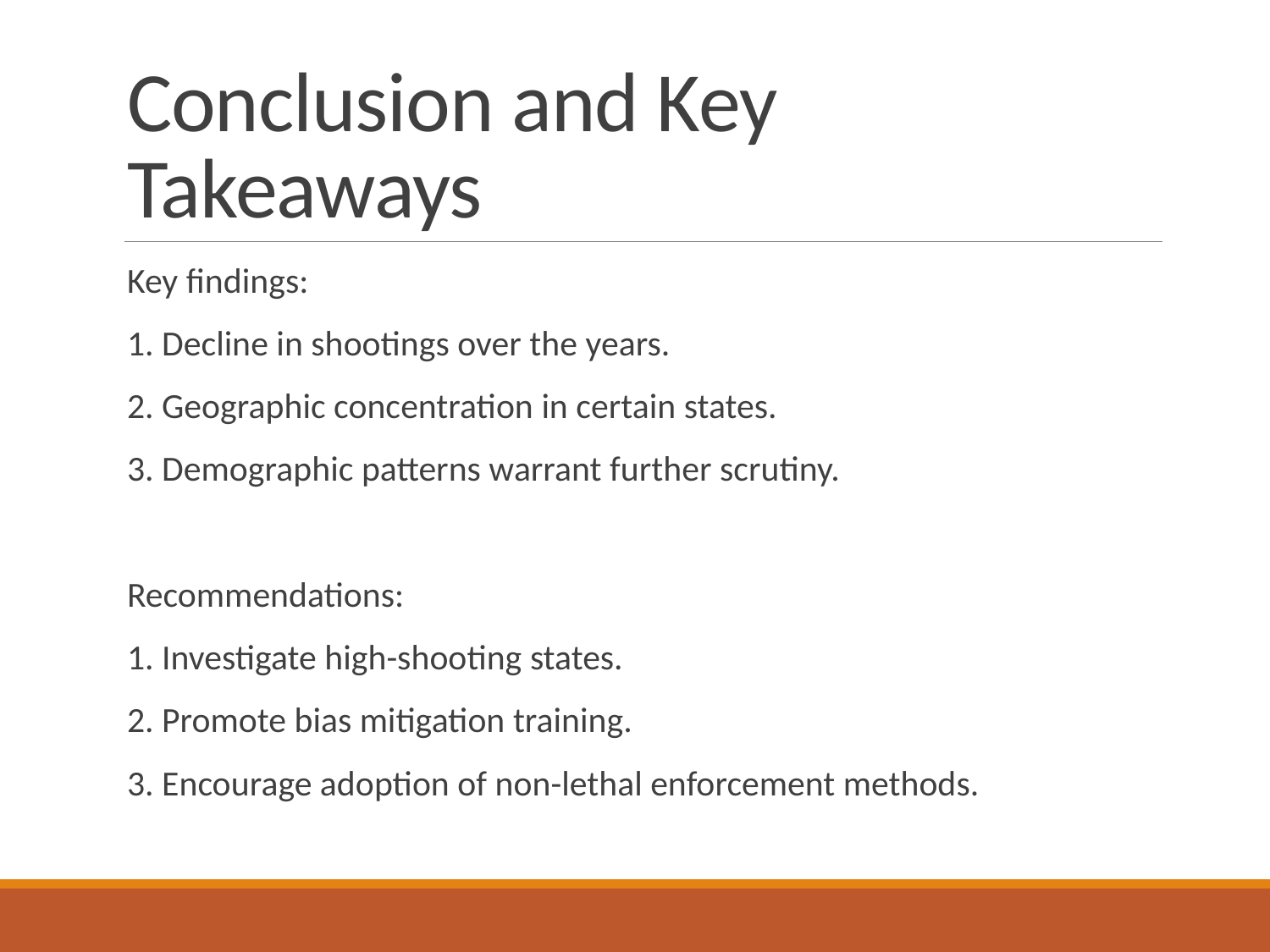

# Conclusion and Key Takeaways
Key findings:
1. Decline in shootings over the years.
2. Geographic concentration in certain states.
3. Demographic patterns warrant further scrutiny.

Recommendations:
1. Investigate high-shooting states.
2. Promote bias mitigation training.
3. Encourage adoption of non-lethal enforcement methods.